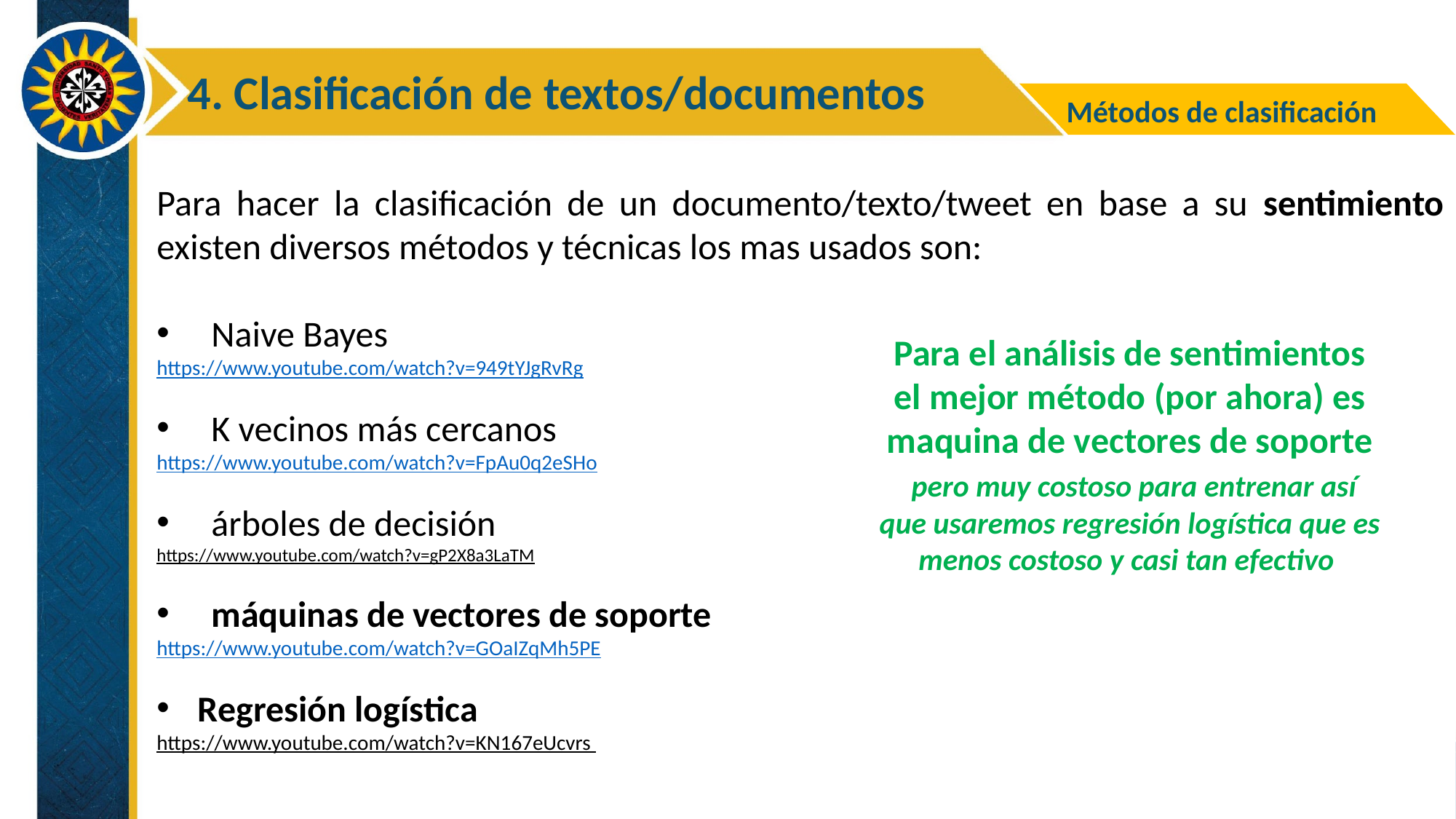

4. Clasificación de textos/documentos

Métodos de clasificación
Para hacer la clasificación de un documento/texto/tweet en base a su sentimiento existen diversos métodos y técnicas los mas usados son:

Naive Bayes
https://www.youtube.com/watch?v=949tYJgRvRg

K vecinos más cercanos
https://www.youtube.com/watch?v=FpAu0q2eSHo

árboles de decisión
https://www.youtube.com/watch?v=gP2X8a3LaTM

máquinas de vectores de soporte
https://www.youtube.com/watch?v=GOaIZqMh5PE

Regresión logística
https://www.youtube.com/watch?v=KN167eUcvrs

Para el análisis de sentimientos el mejor método (por ahora) es maquina de vectores de soporte
 pero muy costoso para entrenar así que usaremos regresión logística que es menos costoso y casi tan efectivo